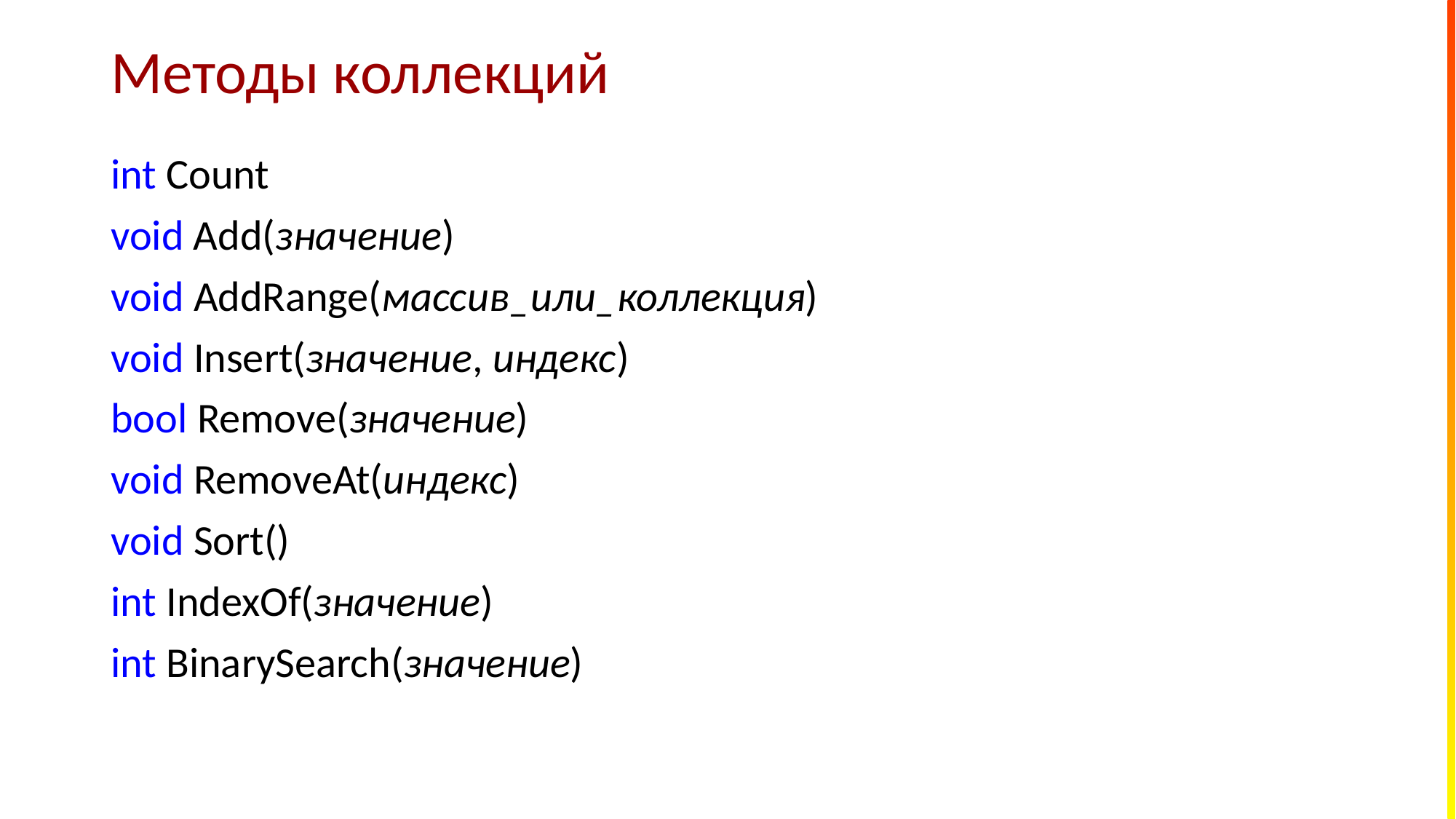

# Методы коллекций
int Count
void Add(значение)
void AddRange(массив_или_коллекция)
void Insert(значение, индекс)
bool Remove(значение)
void RemoveAt(индекс)
void Sort()
int IndexOf(значение)
int BinarySearch(значение)